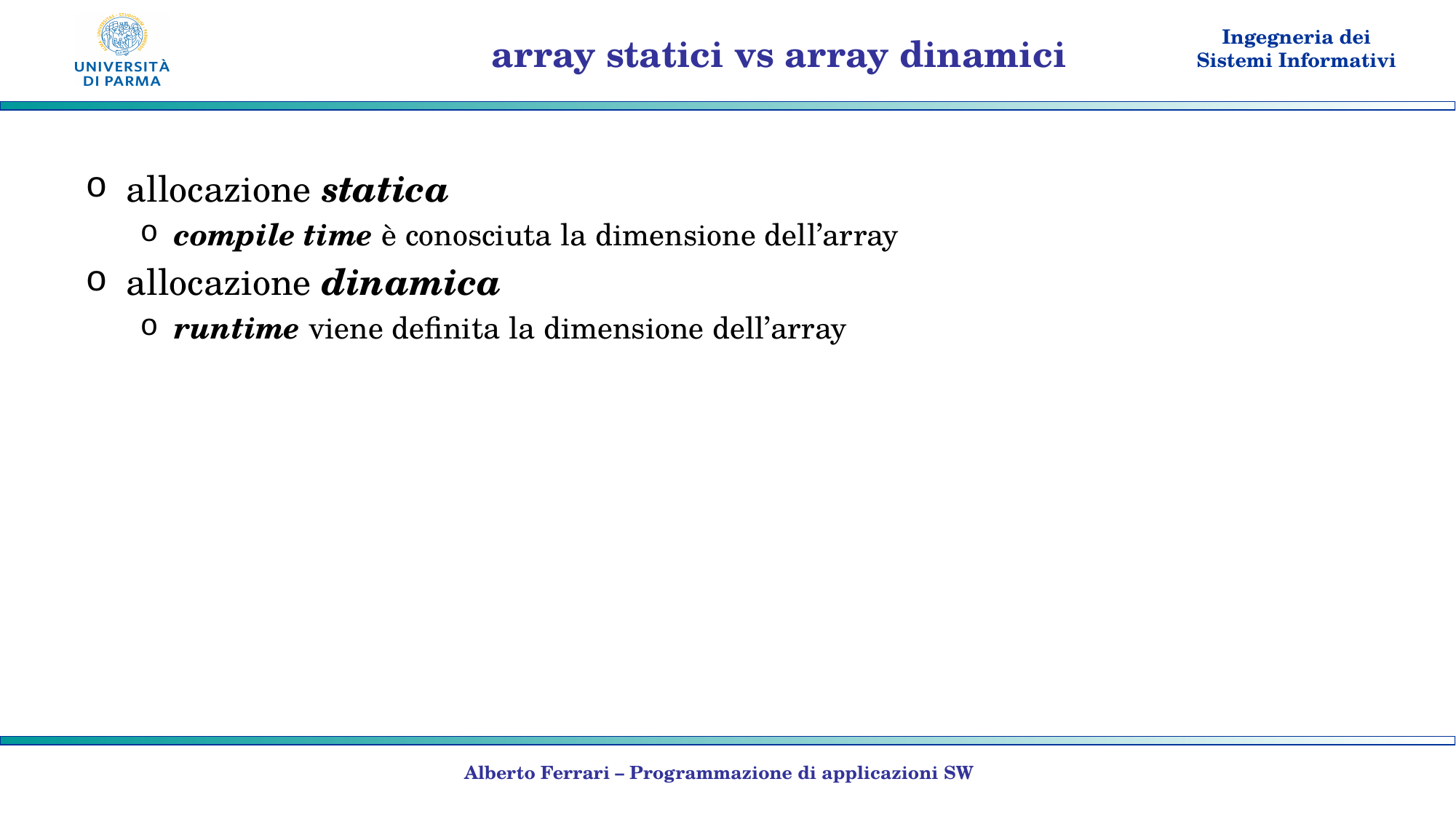

# array statici vs array dinamici
allocazione statica
compile time è conosciuta la dimensione dell’array
allocazione dinamica
runtime viene definita la dimensione dell’array
Alberto Ferrari – Programmazione di applicazioni SW